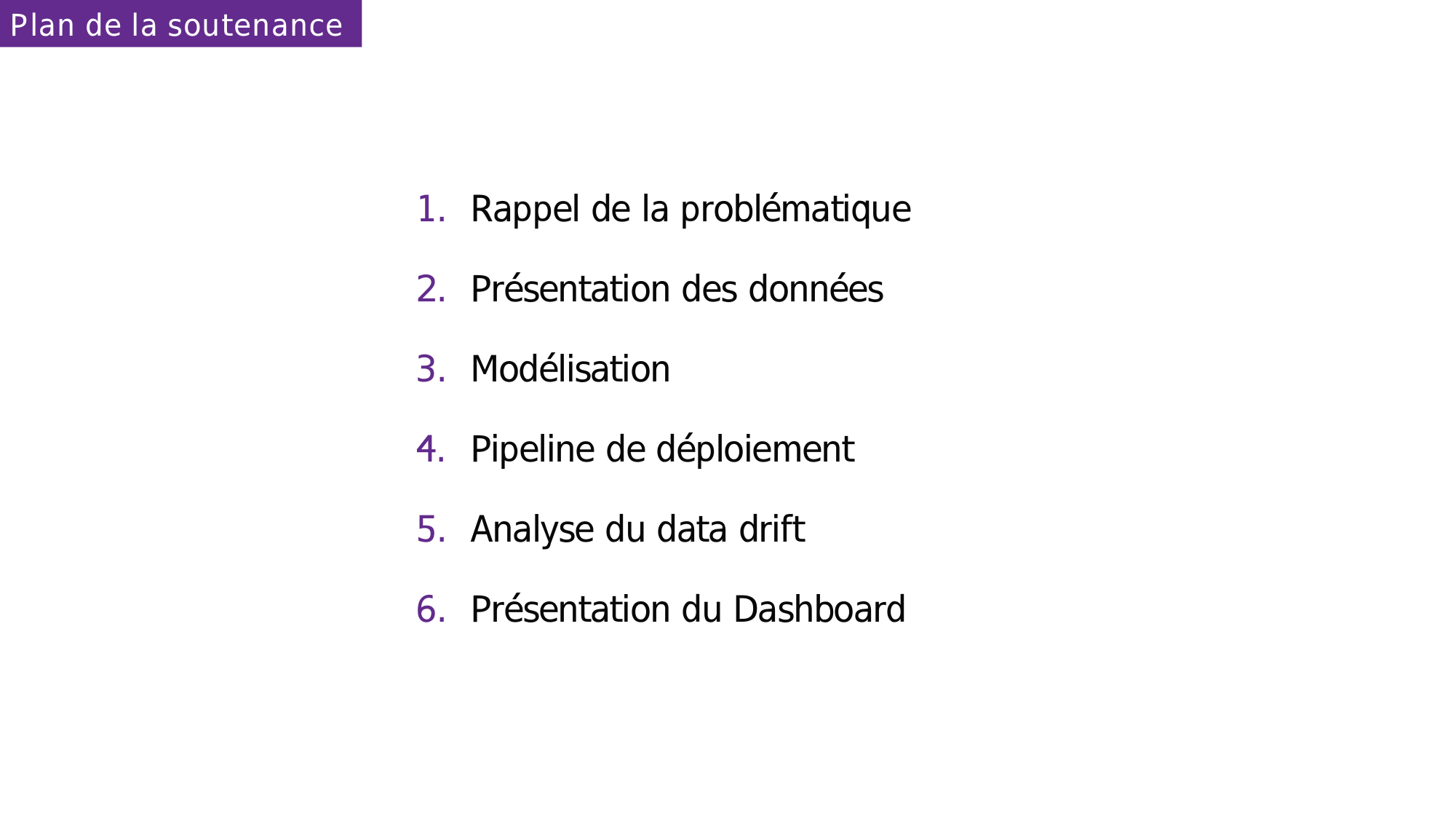

Plan de la soutenance
Rappel de la problématique
Présentation des données
Modélisation
Pipeline de déploiement
Analyse du data drift
Présentation du Dashboard